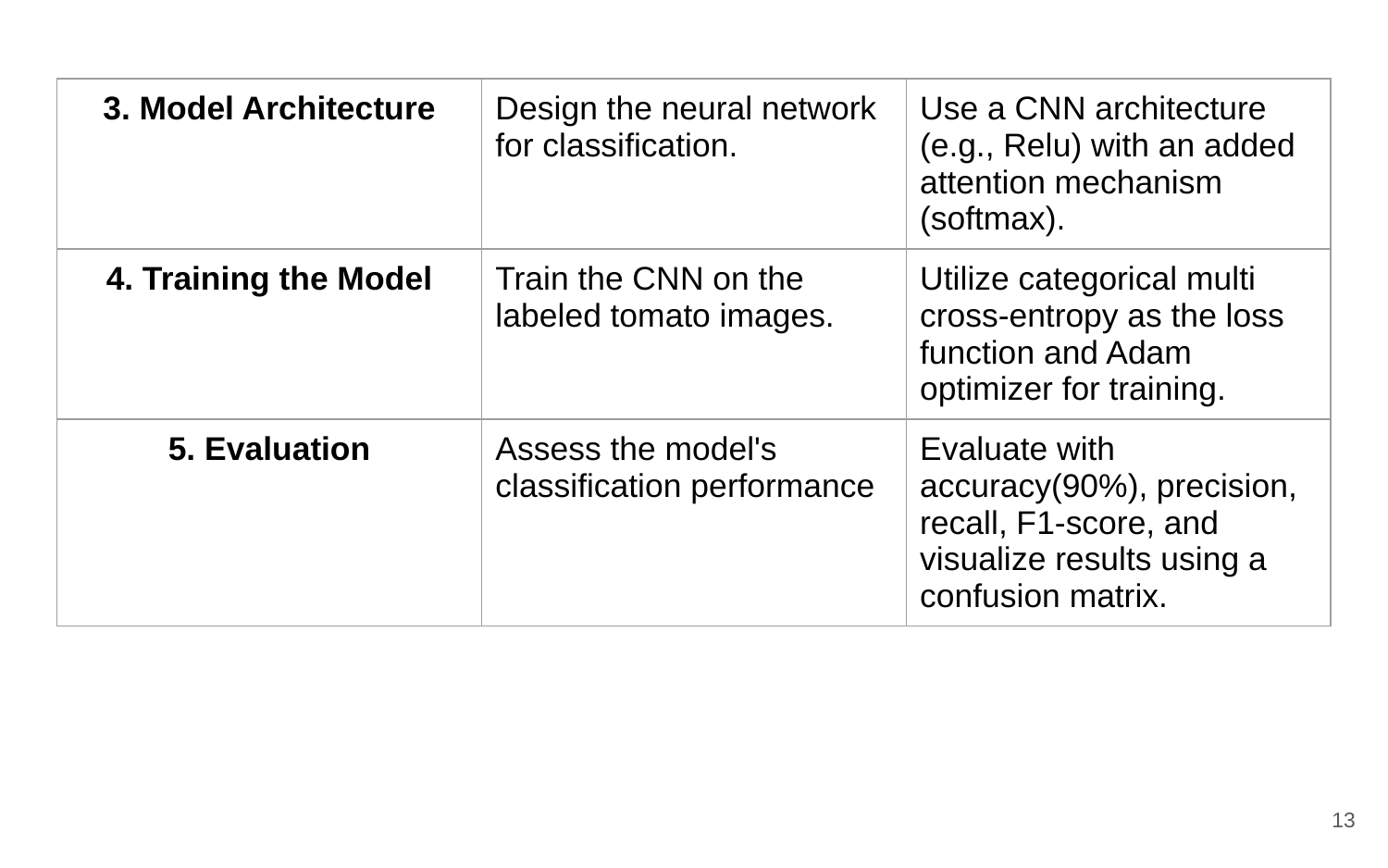

| 3. Model Architecture | Design the neural network for classification. | Use a CNN architecture (e.g., Relu) with an added attention mechanism (softmax). |
| --- | --- | --- |
| 4. Training the Model | Train the CNN on the labeled tomato images. | Utilize categorical multi cross-entropy as the loss function and Adam optimizer for training. |
| 5. Evaluation | Assess the model's classification performance | Evaluate with accuracy(90%), precision, recall, F1-score, and visualize results using a confusion matrix. |

|  |  |  |
| --- | --- | --- |
|  |  |  |
|  |  |  |
|  |  |  |
13